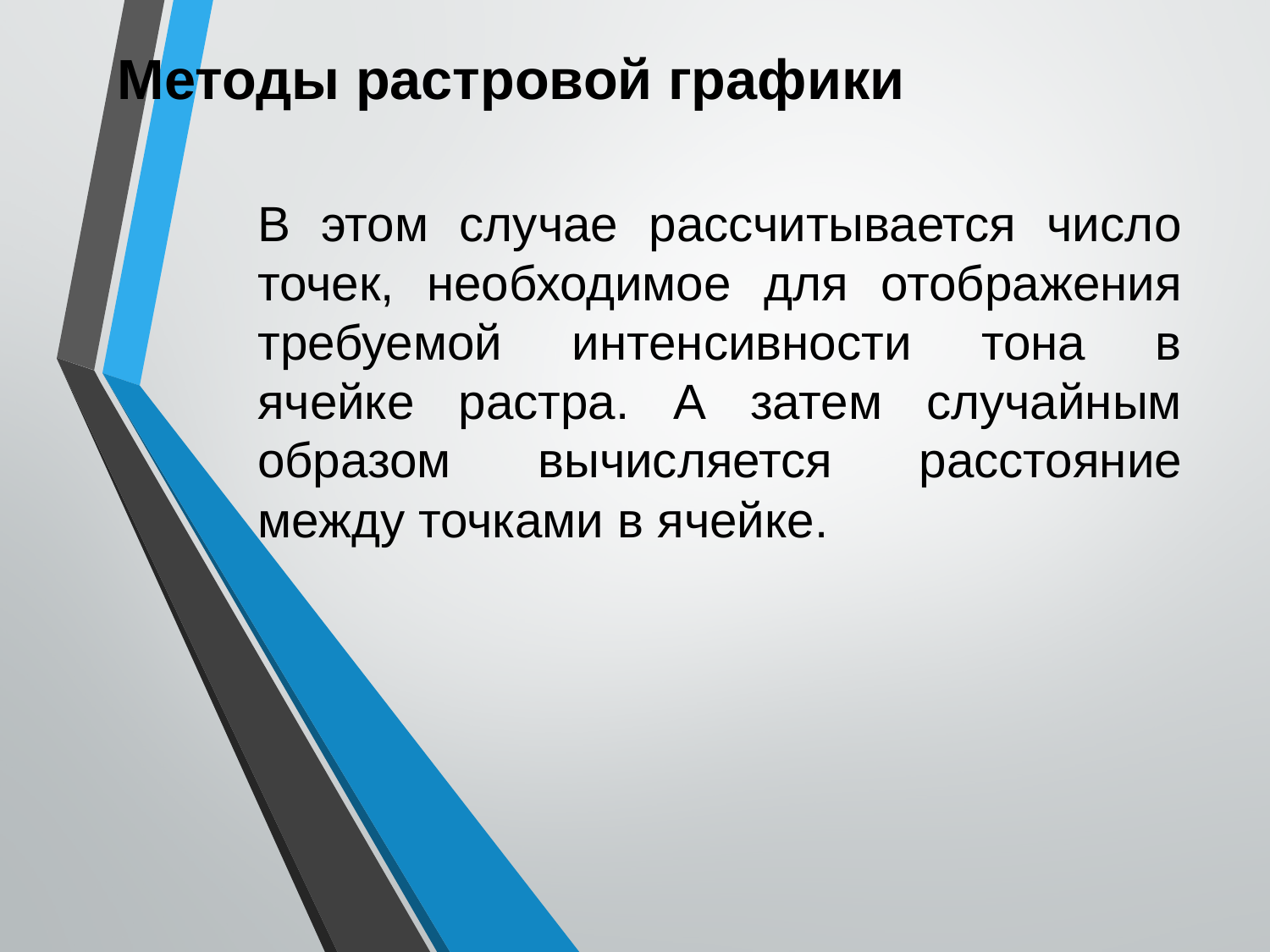

Методы растровой графики
В этом случае рассчитывается число точек, необходимое для отображения требуемой интенсивности тона в ячейке растра. А затем случайным образом вычисляется расстояние между точками в ячейке.